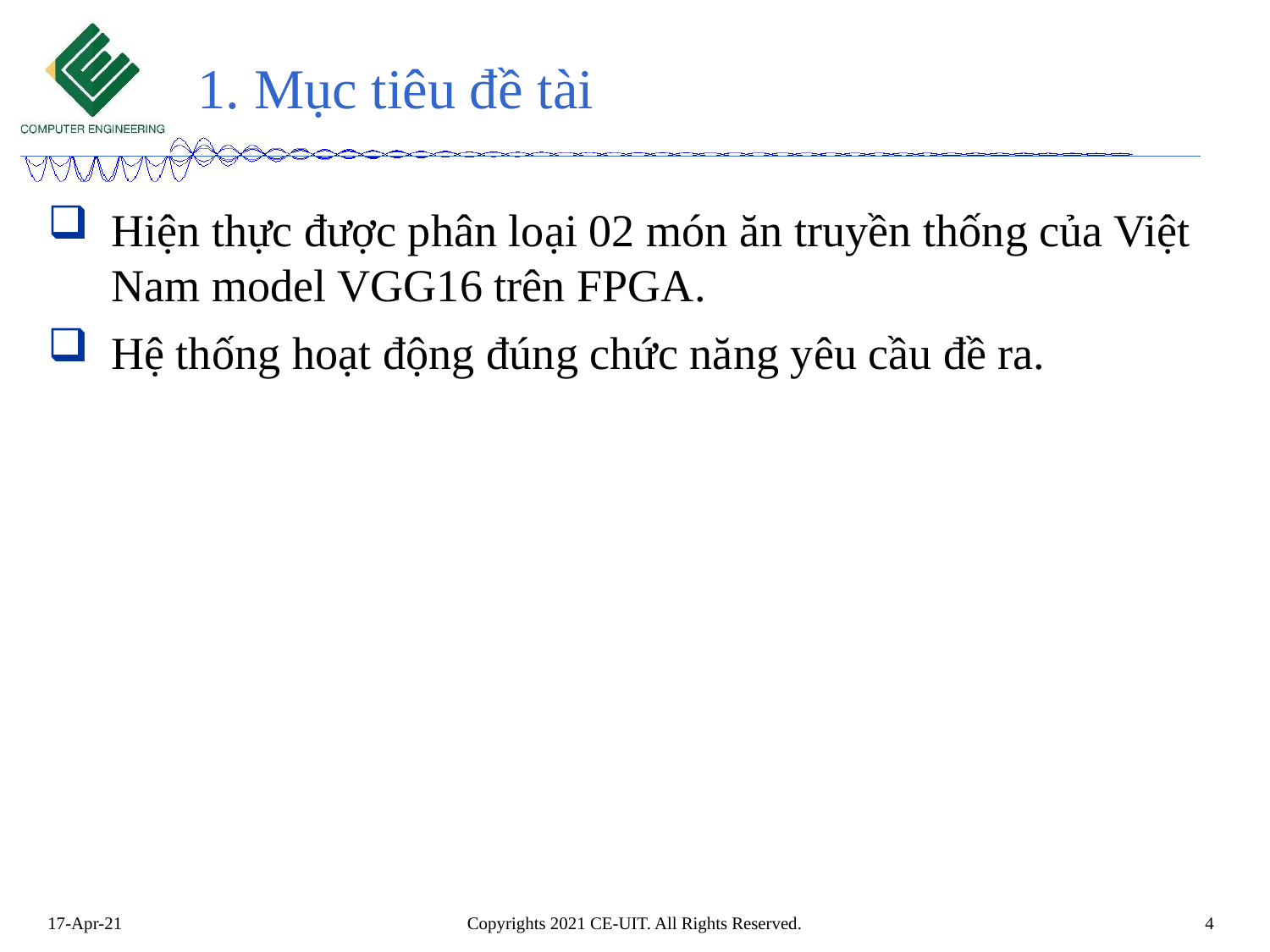

# 1. Mục tiêu đề tài
Hiện thực được phân loại 02 món ăn truyền thống của Việt Nam model VGG16 trên FPGA.
Hệ thống hoạt động đúng chức năng yêu cầu đề ra.
Copyrights 2021 CE-UIT. All Rights Reserved.
4
17-Apr-21